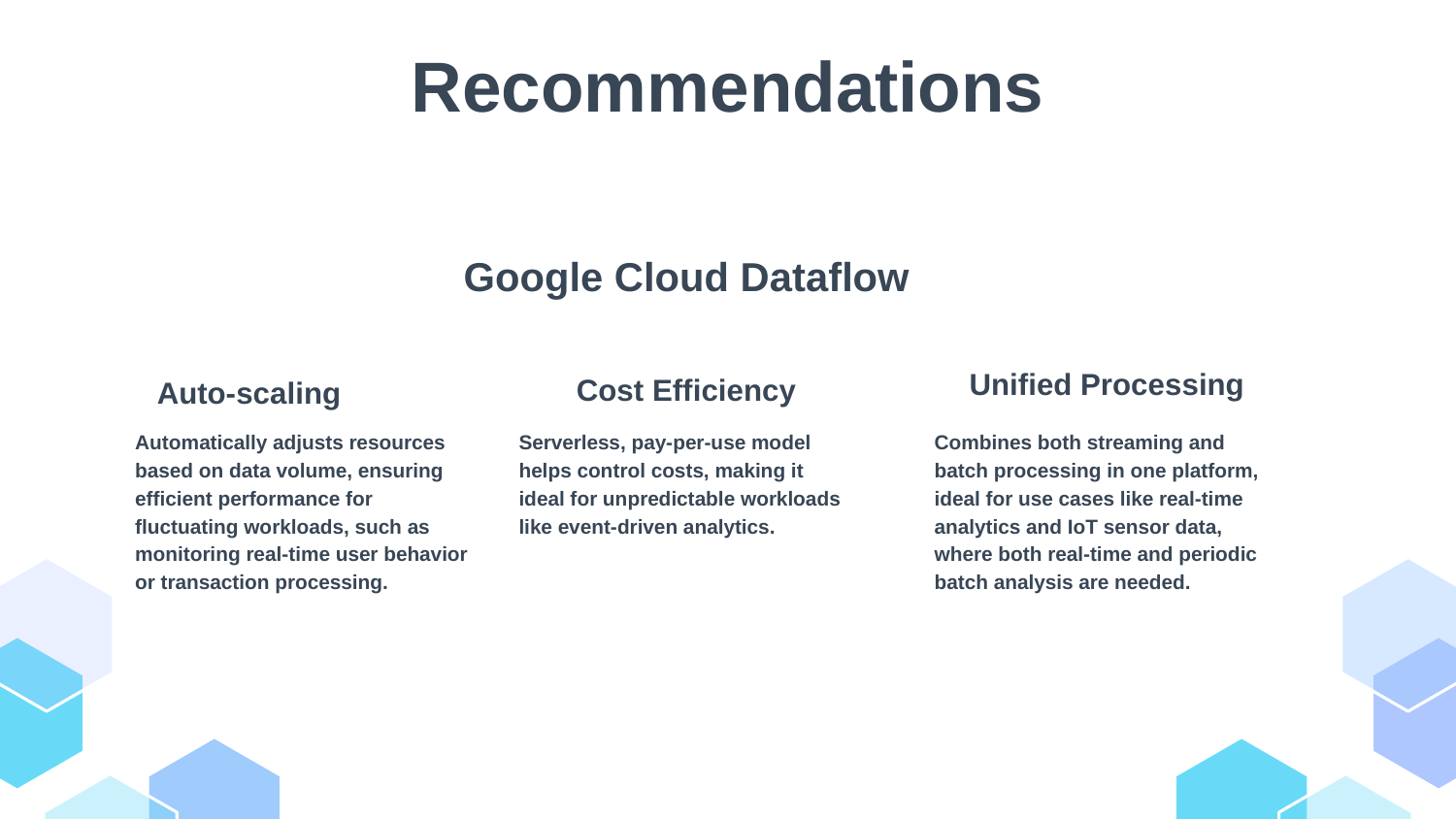

# Recommendations

Google Cloud Dataflow
Auto-scaling
Cost Efficiency
Unified Processing
Combines both streaming and batch processing in one platform, ideal for use cases like real-time analytics and IoT sensor data, where both real-time and periodic batch analysis are needed.
Automatically adjusts resources based on data volume, ensuring efficient performance for fluctuating workloads, such as monitoring real-time user behavior or transaction processing.
Serverless, pay-per-use model helps control costs, making it ideal for unpredictable workloads like event-driven analytics.